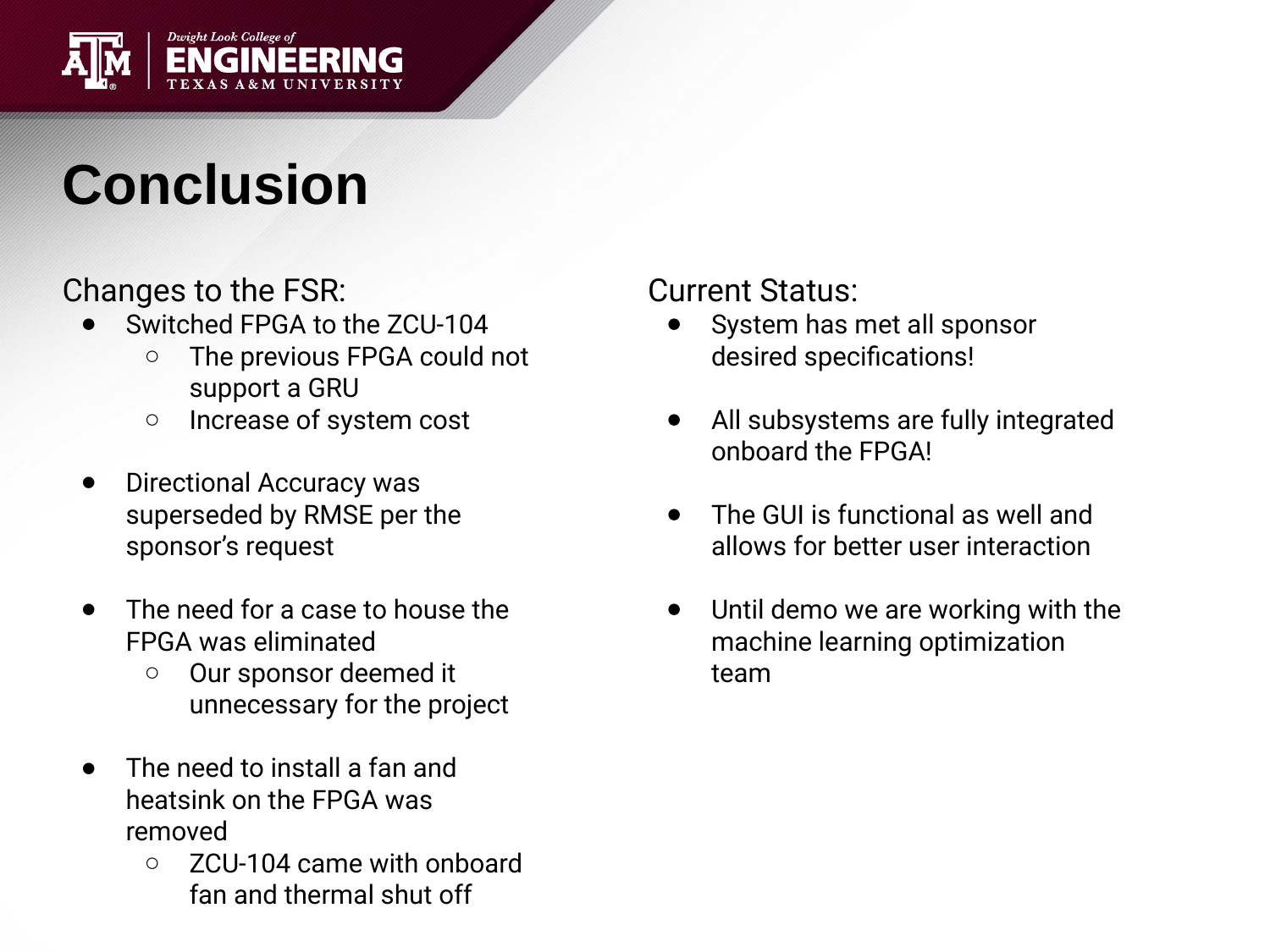

# Conclusion
Changes to the FSR:
Switched FPGA to the ZCU-104
The previous FPGA could not support a GRU
Increase of system cost

Directional Accuracy was superseded by RMSE per the sponsor’s request

The need for a case to house the FPGA was eliminated
Our sponsor deemed it unnecessary for the project

The need to install a fan and heatsink on the FPGA was removed
ZCU-104 came with onboard fan and thermal shut off

Current Status:
System has met all sponsor desired specifications!

All subsystems are fully integrated onboard the FPGA!

The GUI is functional as well and allows for better user interaction

Until demo we are working with the machine learning optimization team